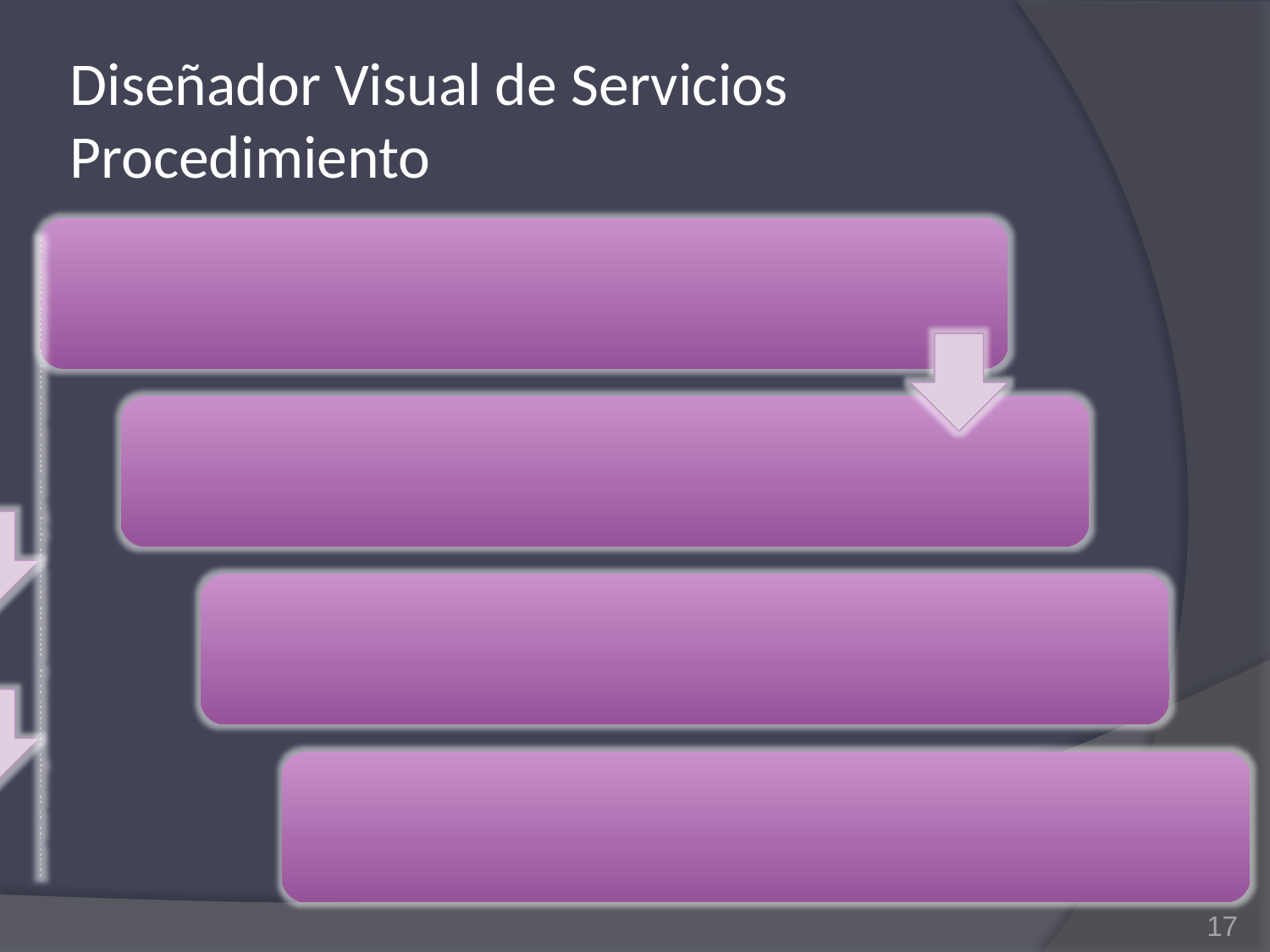

# Diseñador Visual de Servicios Procedimiento
Los clientes acceden al nuevo servicio creado con la misma aplicación que poseen. No se requieren cambios en la aplicación.
17